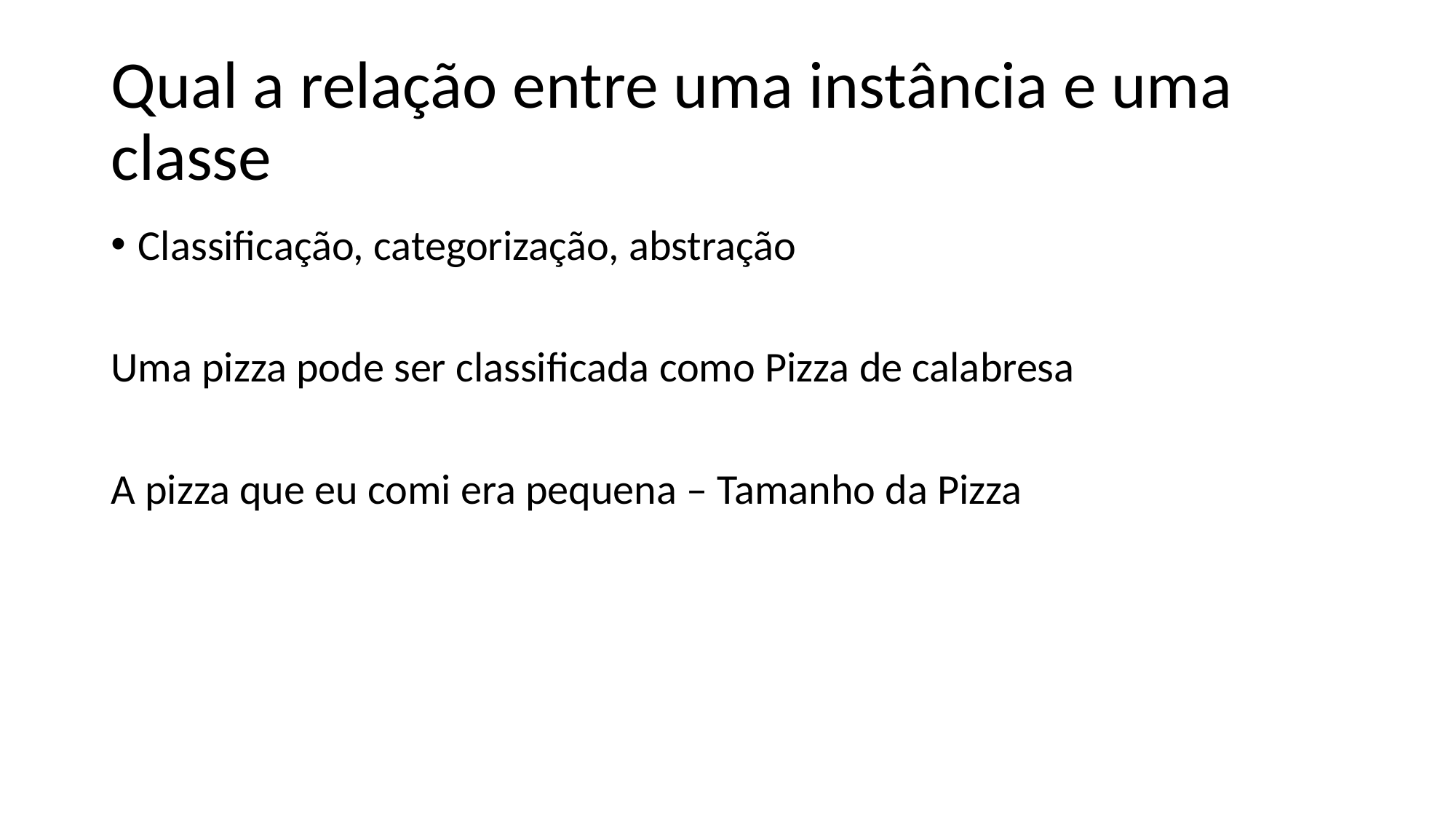

# Qual a relação entre uma instância e uma classe
Classificação, categorização, abstração

Uma pizza pode ser classificada como Pizza de calabresa

A pizza que eu comi era pequena – Tamanho da Pizza